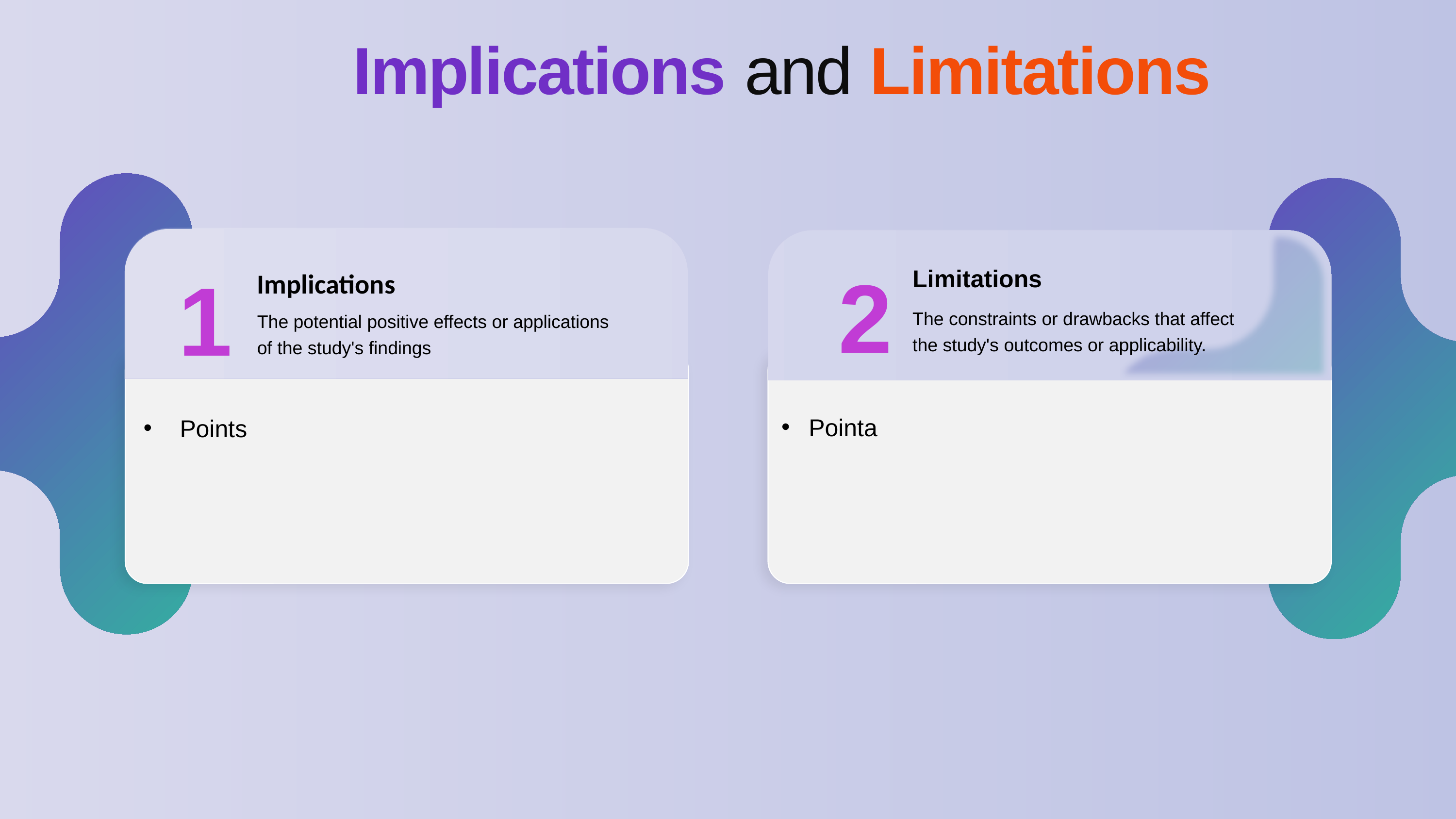

Implications and Limitations

2
1
Limitations
Implications
The constraints or drawbacks that affect the study's outcomes or applicability.
The potential positive effects or applications of the study's findings

Pointa
Points